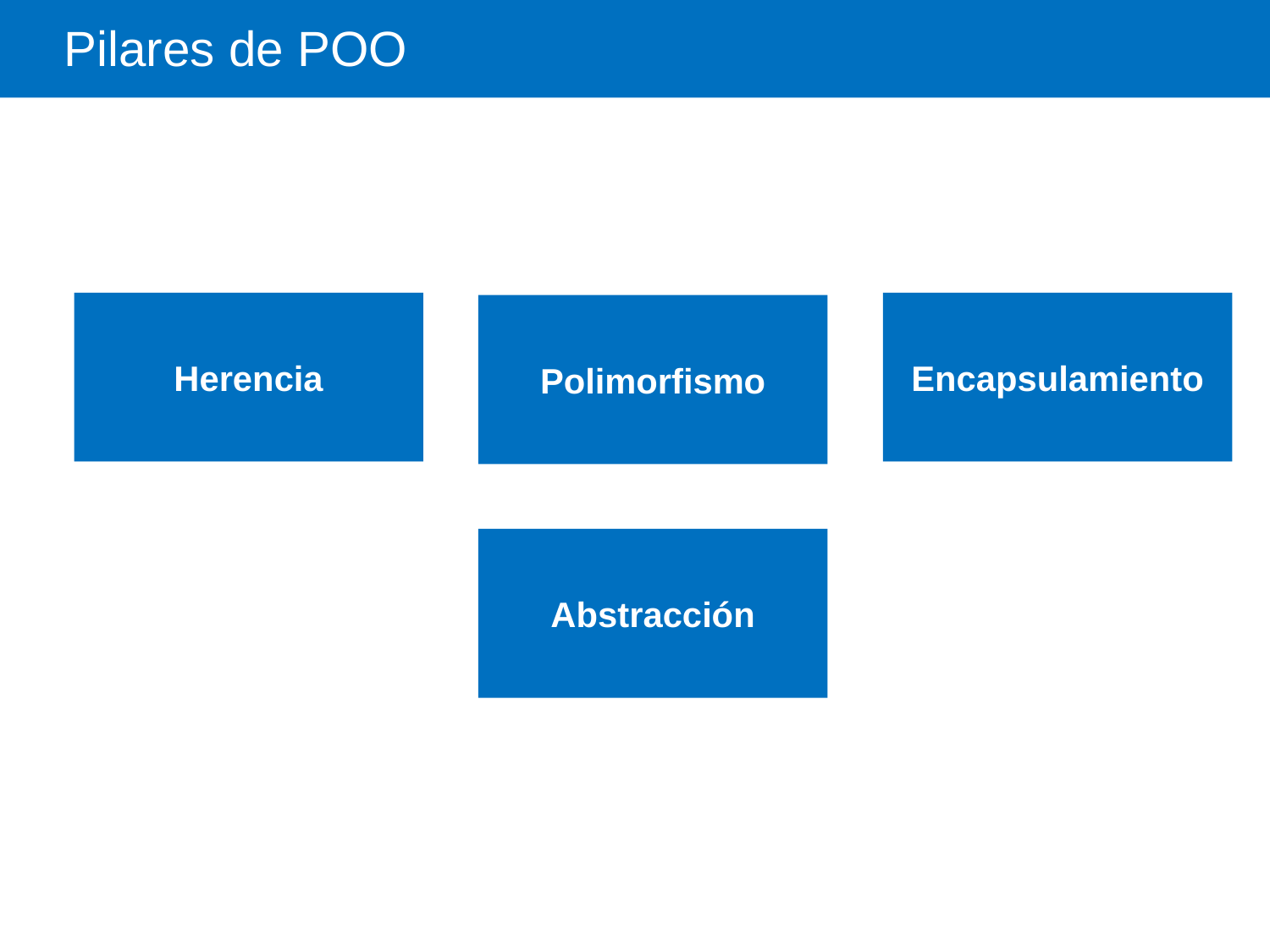

Pilares de POO
Encapsulamiento
Herencia
Polimorfismo
Abstracción